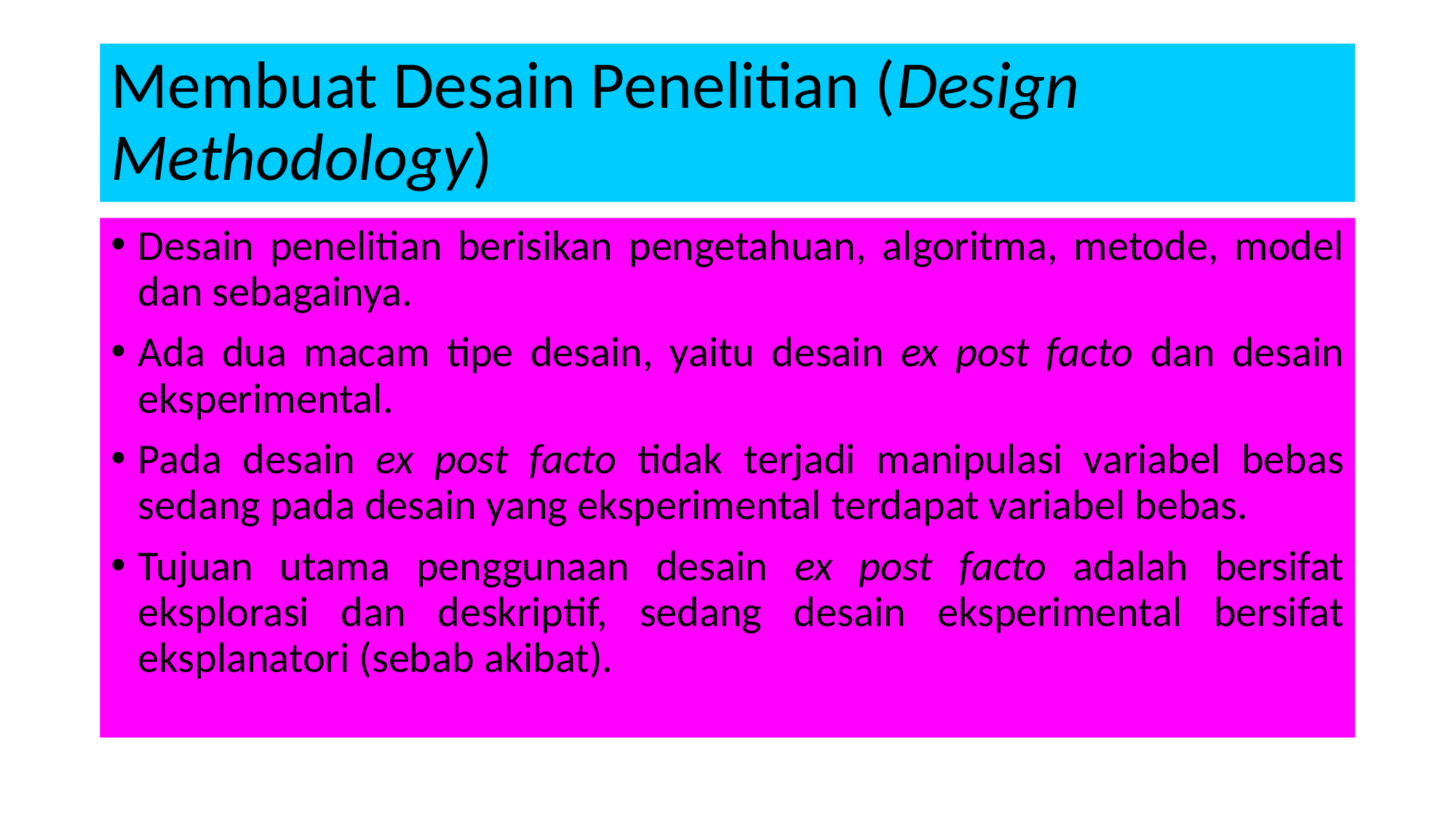

# Membuat Desain Penelitian (Design Methodology)
Desain penelitian berisikan pengetahuan, algoritma, metode, model dan sebagainya.
Ada dua macam tipe desain, yaitu desain ex post facto dan desain eksperimental.
Pada desain ex post facto tidak terjadi manipulasi variabel bebas sedang pada desain yang eksperimental terdapat variabel bebas.
Tujuan utama penggunaan desain ex post facto adalah bersifat eksplorasi dan deskriptif, sedang desain eksperimental bersifat eksplanatori (sebab akibat).